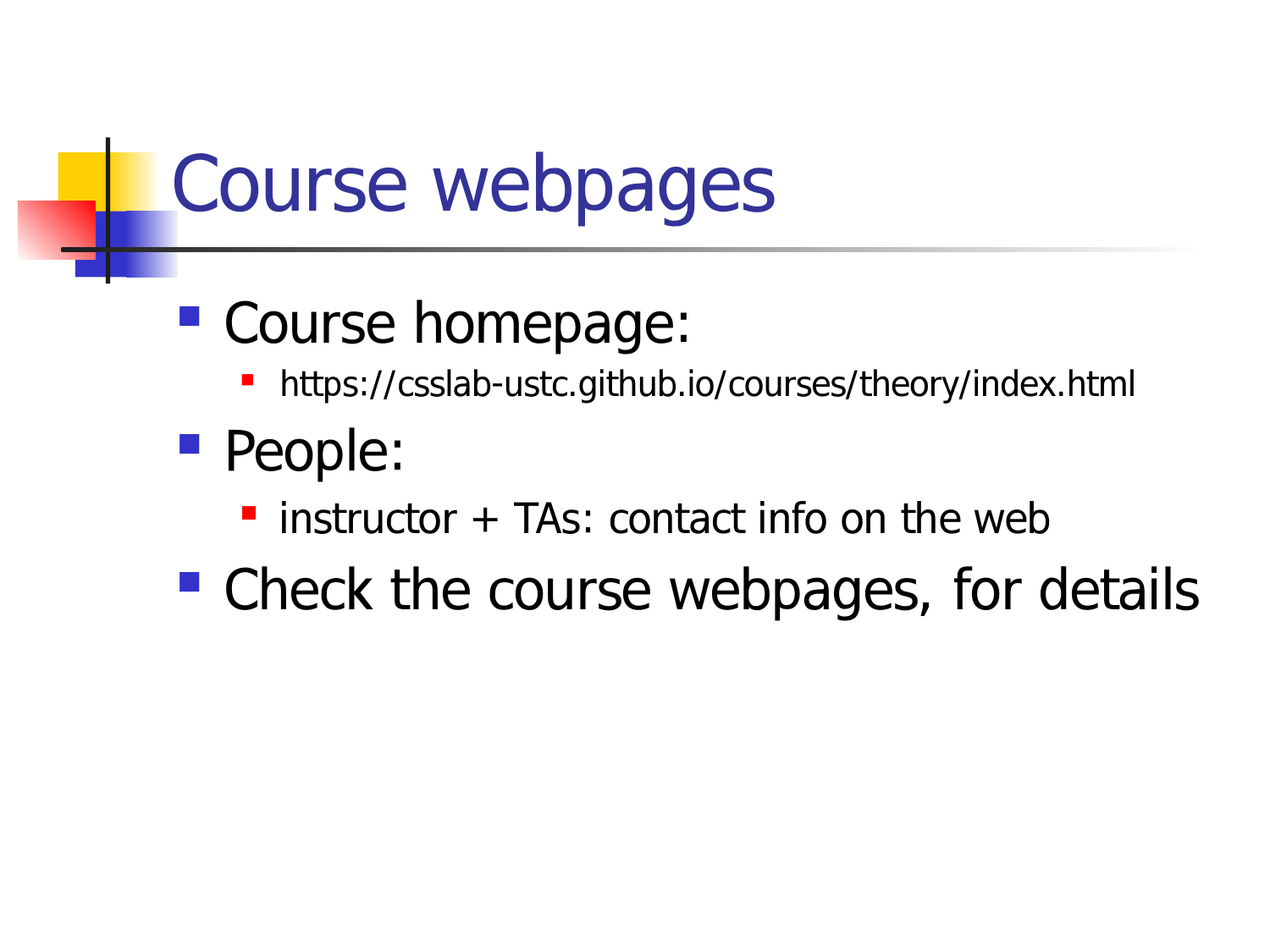

# Course webpages
Course homepage:
https://csslab-ustc.github.io/courses/theory/index.html
People:
instructor + TAs: contact info on the web
Check the course webpages, for details